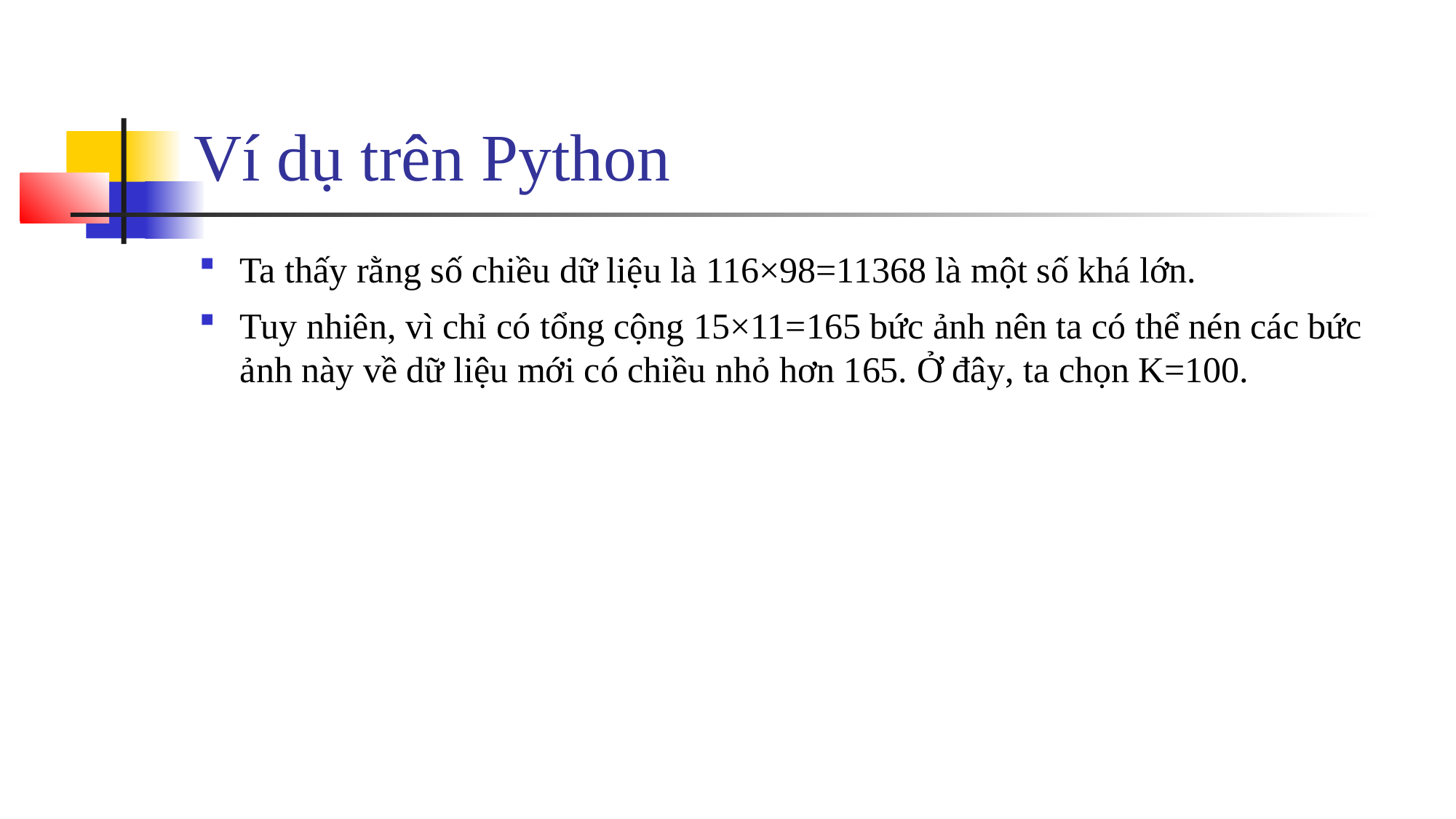

# Ví dụ trên Python
Ta thấy rằng số chiều dữ liệu là 116×98=11368 là một số khá lớn.
Tuy nhiên, vì chỉ có tổng cộng 15×11=165 bức ảnh nên ta có thể nén các bức ảnh này về dữ liệu mới có chiều nhỏ hơn 165. Ở đây, ta chọn K=100.